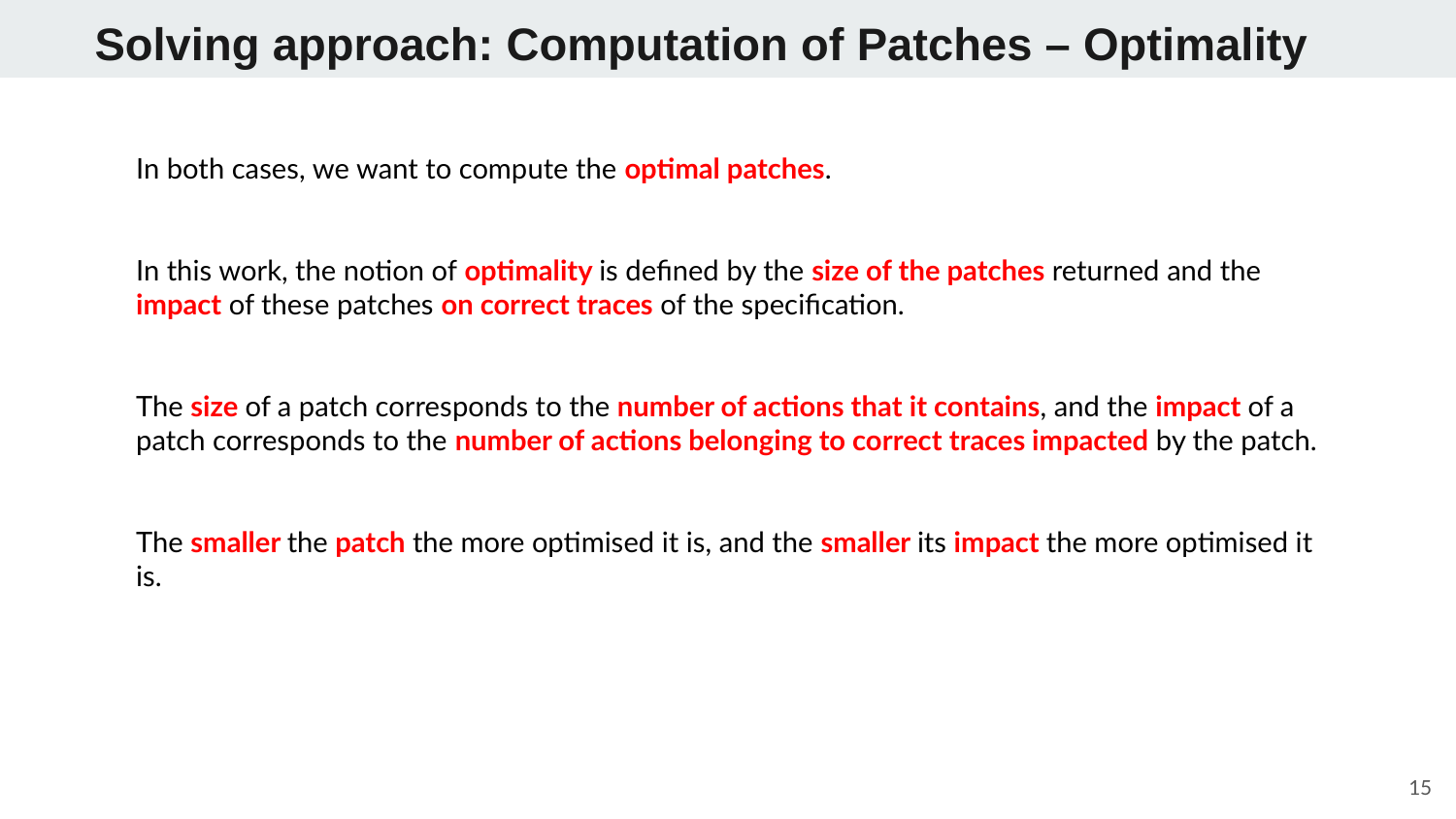

# Solving approach: Computation of Patches – Optimality
In both cases, we want to compute the optimal patches.

In this work, the notion of optimality is defined by the size of the patches returned and the impact of these patches on correct traces of the specification.

The size of a patch corresponds to the number of actions that it contains, and the impact of a patch corresponds to the number of actions belonging to correct traces impacted by the patch.

The smaller the patch the more optimised it is, and the smaller its impact the more optimised it is.
15